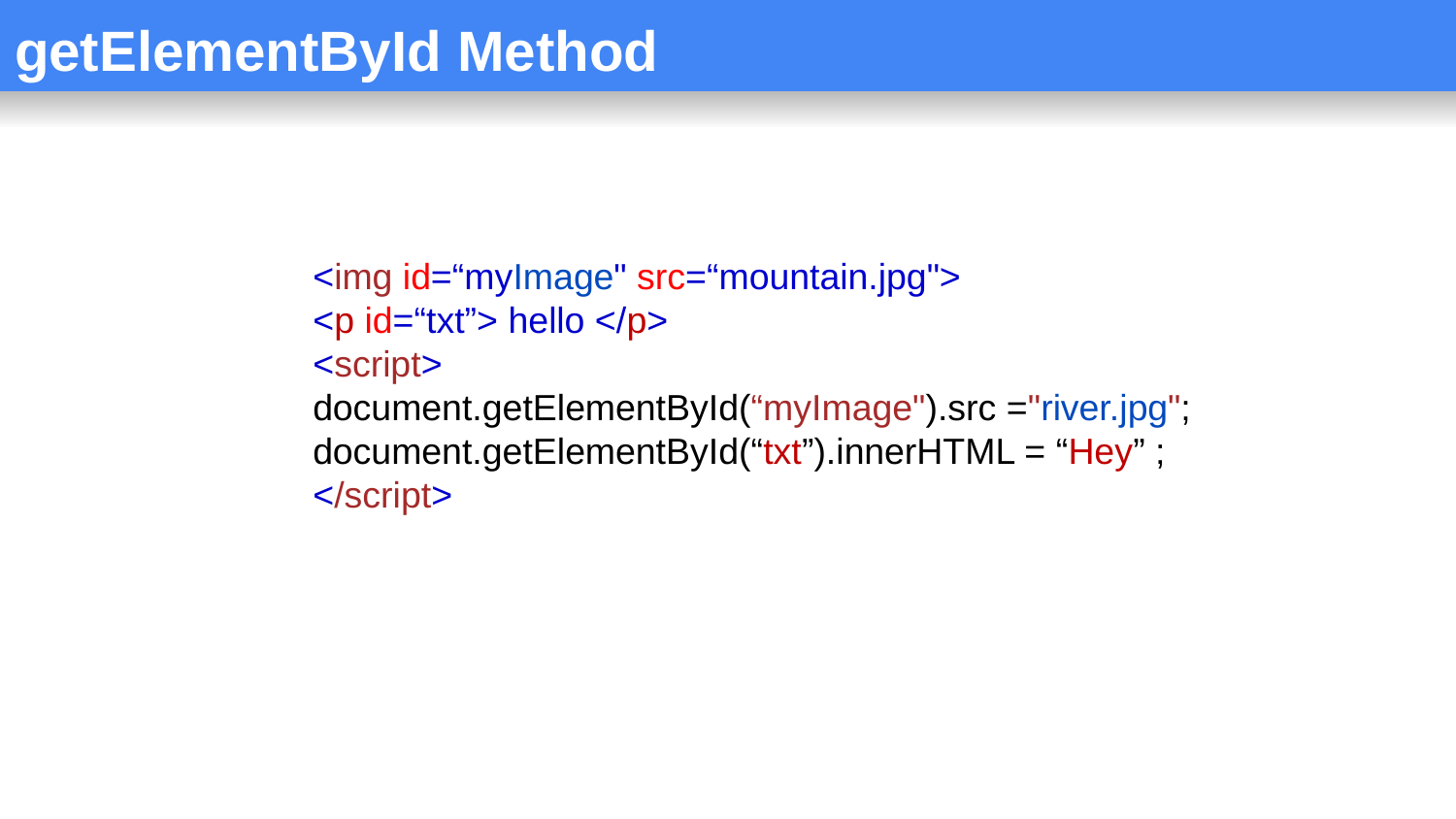

# getElementById Method

<img id=“myImage" src=“mountain.jpg">
<p id=“txt”> hello </p>
<script>
document.getElementById(“myImage").src ="river.jpg";
document.getElementById(“txt”).innerHTML = “Hey” ;
</script>